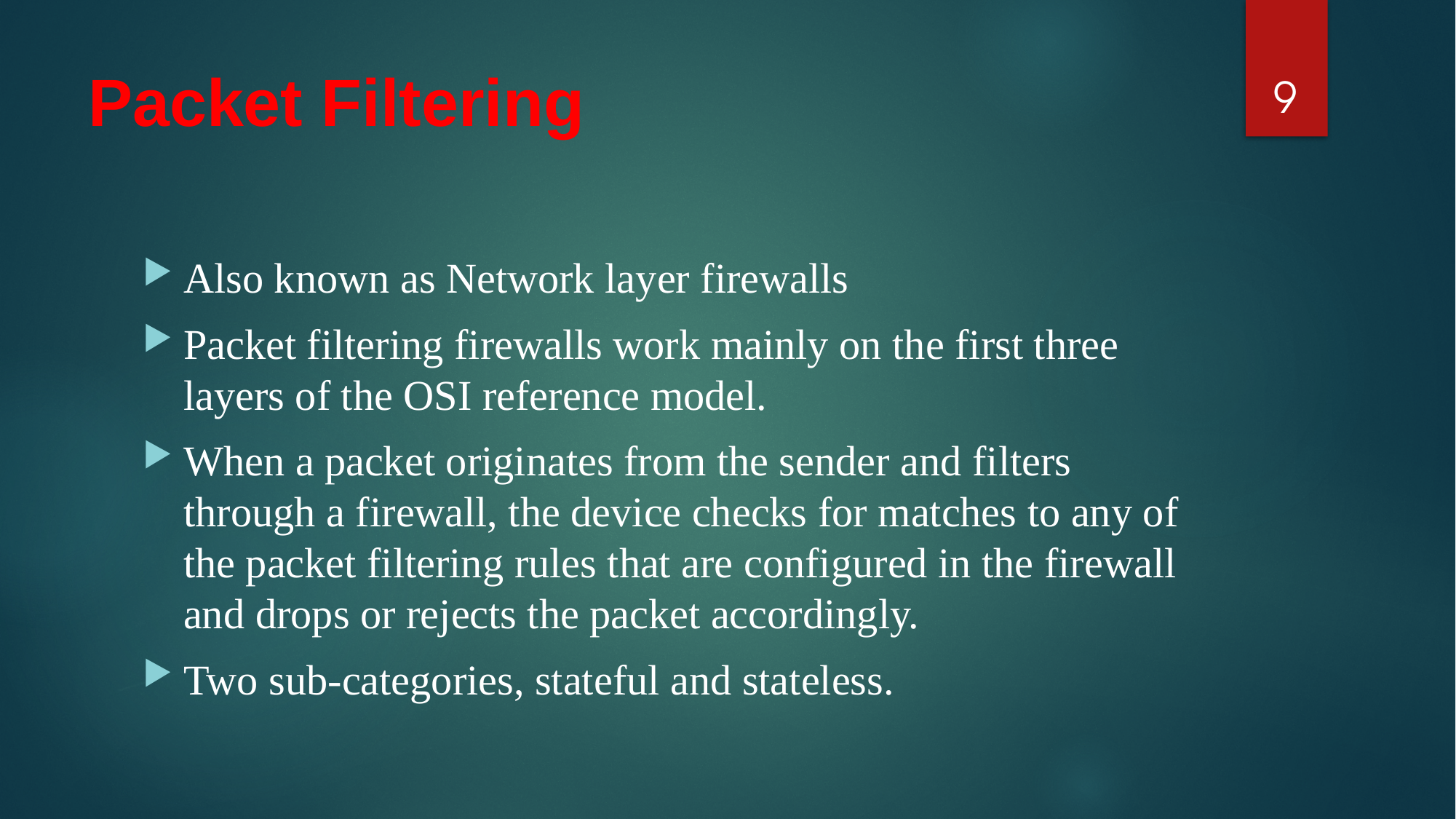

9
# Packet Filtering
Also known as Network layer firewalls
Packet filtering firewalls work mainly on the first three layers of the OSI reference model.
When a packet originates from the sender and filters through a firewall, the device checks for matches to any of the packet filtering rules that are configured in the firewall and drops or rejects the packet accordingly.
Two sub-categories, stateful and stateless.